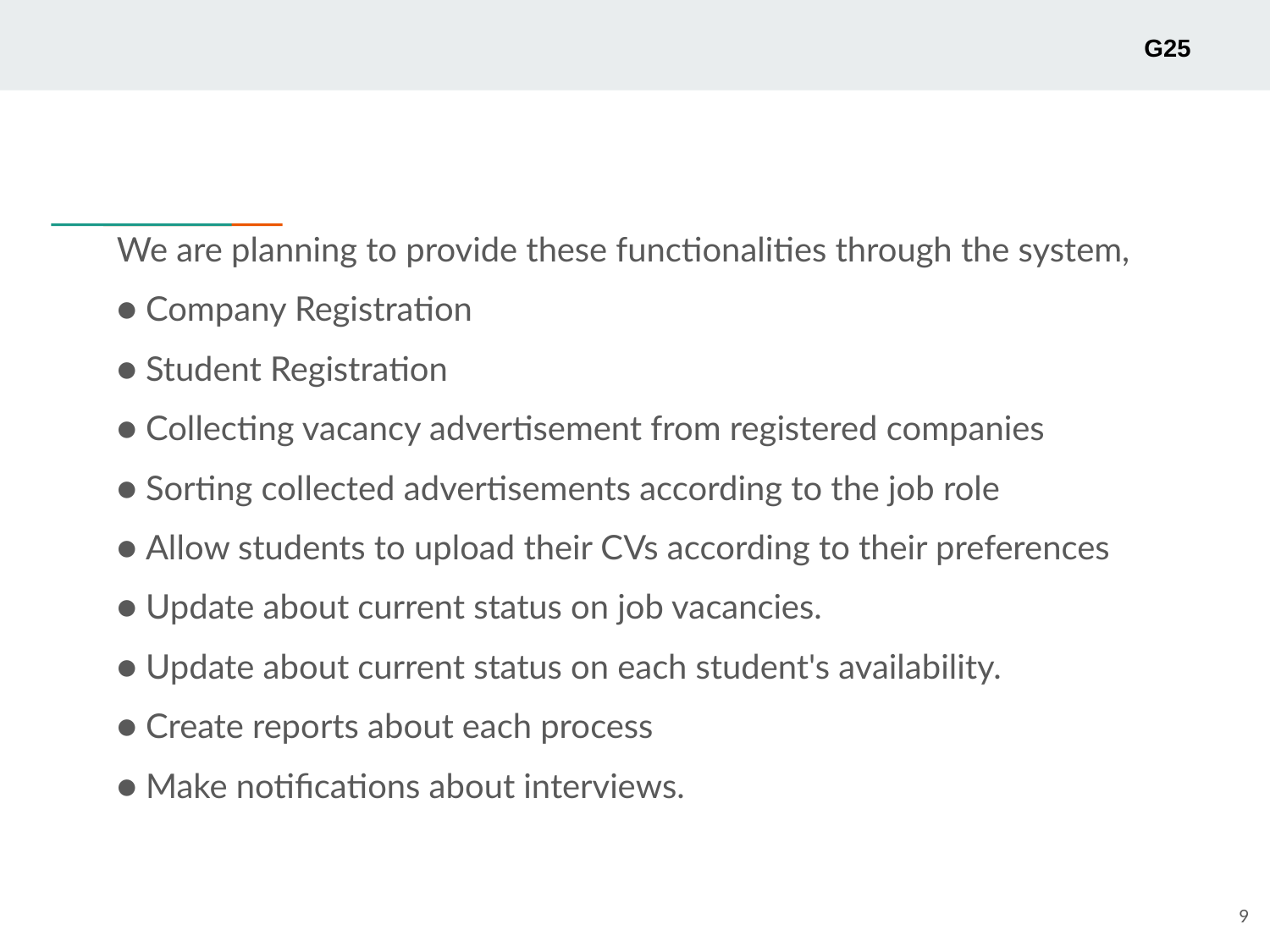

G25
We are planning to provide these functionalities through the system,
● Company Registration
● Student Registration
● Collecting vacancy advertisement from registered companies
● Sorting collected advertisements according to the job role
● Allow students to upload their CVs according to their preferences
● Update about current status on job vacancies.
● Update about current status on each student's availability.
● Create reports about each process
● Make notifications about interviews.

9